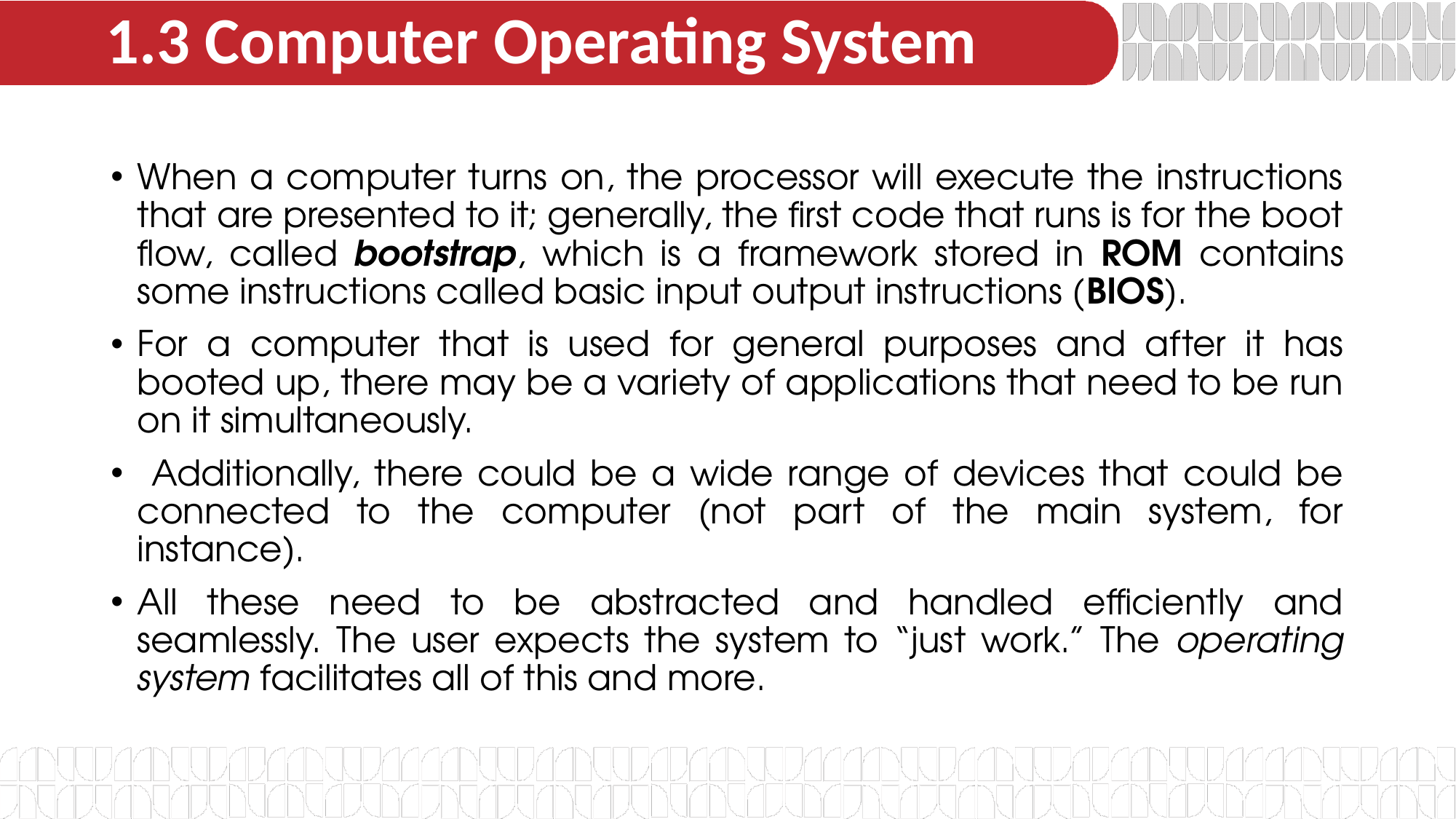

# 1.3 Computer Operating System
When a computer turns on, the processor will execute the instructions that are presented to it; generally, the first code that runs is for the boot flow, called bootstrap, which is a framework stored in ROM contains some instructions called basic input output instructions (BIOS).
For a computer that is used for general purposes and after it has booted up, there may be a variety of applications that need to be run on it simultaneously.
 Additionally, there could be a wide range of devices that could be connected to the computer (not part of the main system, for instance).
All these need to be abstracted and handled efficiently and seamlessly. The user expects the system to “just work.” The operating system facilitates all of this and more.